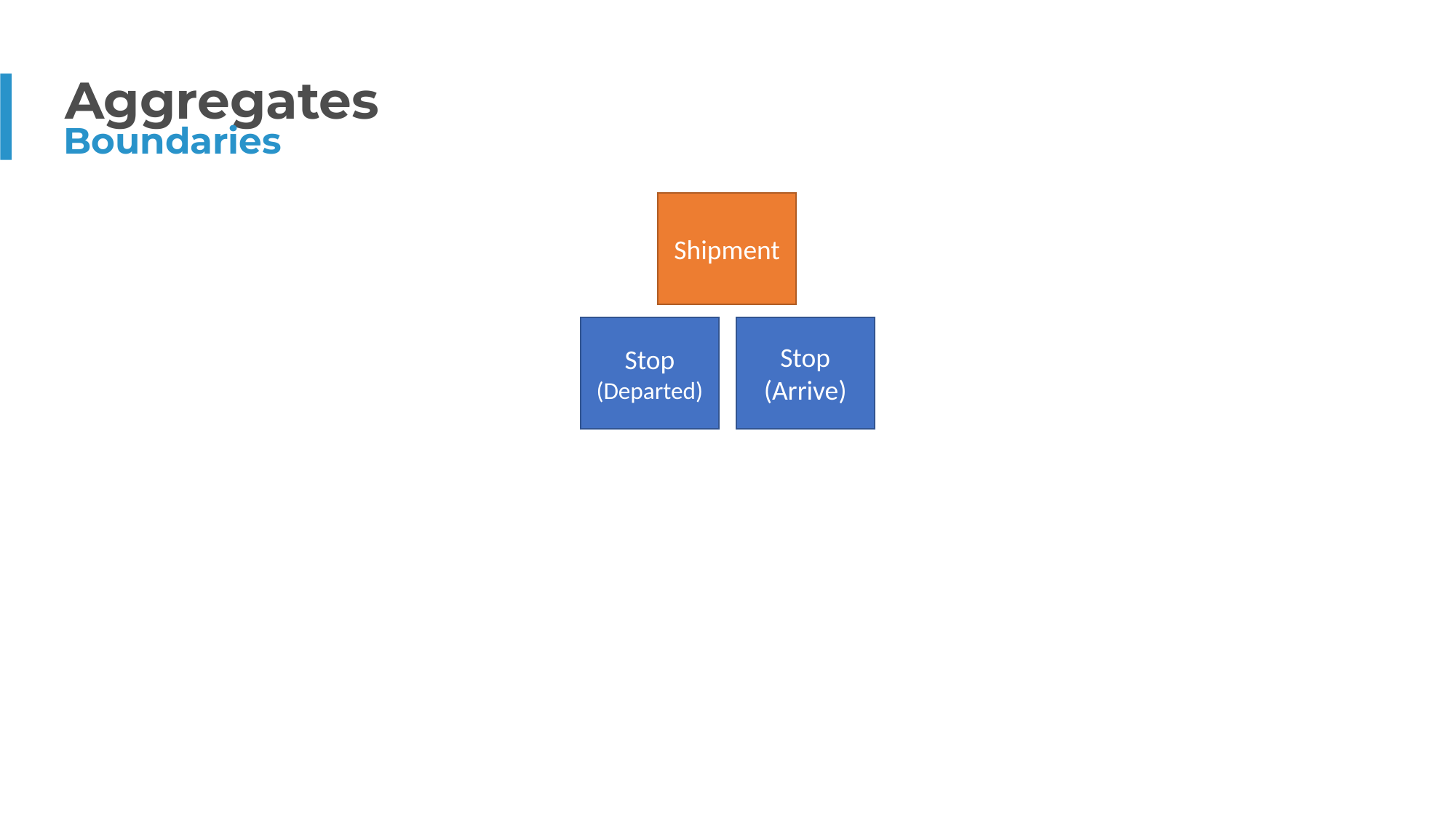

Aggregates

Boundaries
Shipment
Stop
(Departed)
Stop
(Arrive)